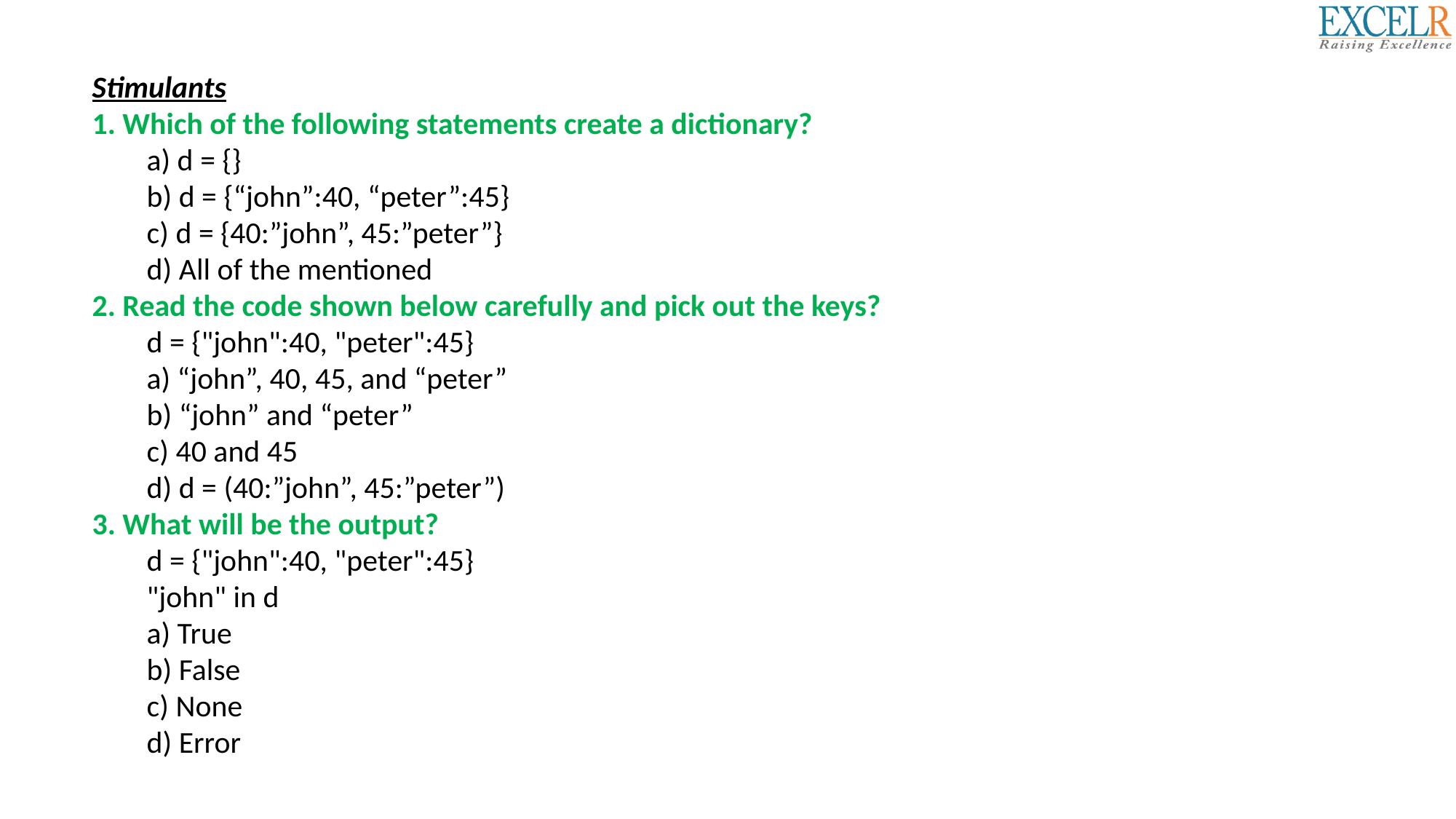

Stimulants
1. Which of the following statements create a dictionary?
a) d = {}
b) d = {“john”:40, “peter”:45}
c) d = {40:”john”, 45:”peter”}
d) All of the mentioned
2. Read the code shown below carefully and pick out the keys?
d = {"john":40, "peter":45}
a) “john”, 40, 45, and “peter”
b) “john” and “peter”
c) 40 and 45
d) d = (40:”john”, 45:”peter”)
3. What will be the output?
d = {"john":40, "peter":45}
"john" in d
a) True
b) False
c) None
d) Error